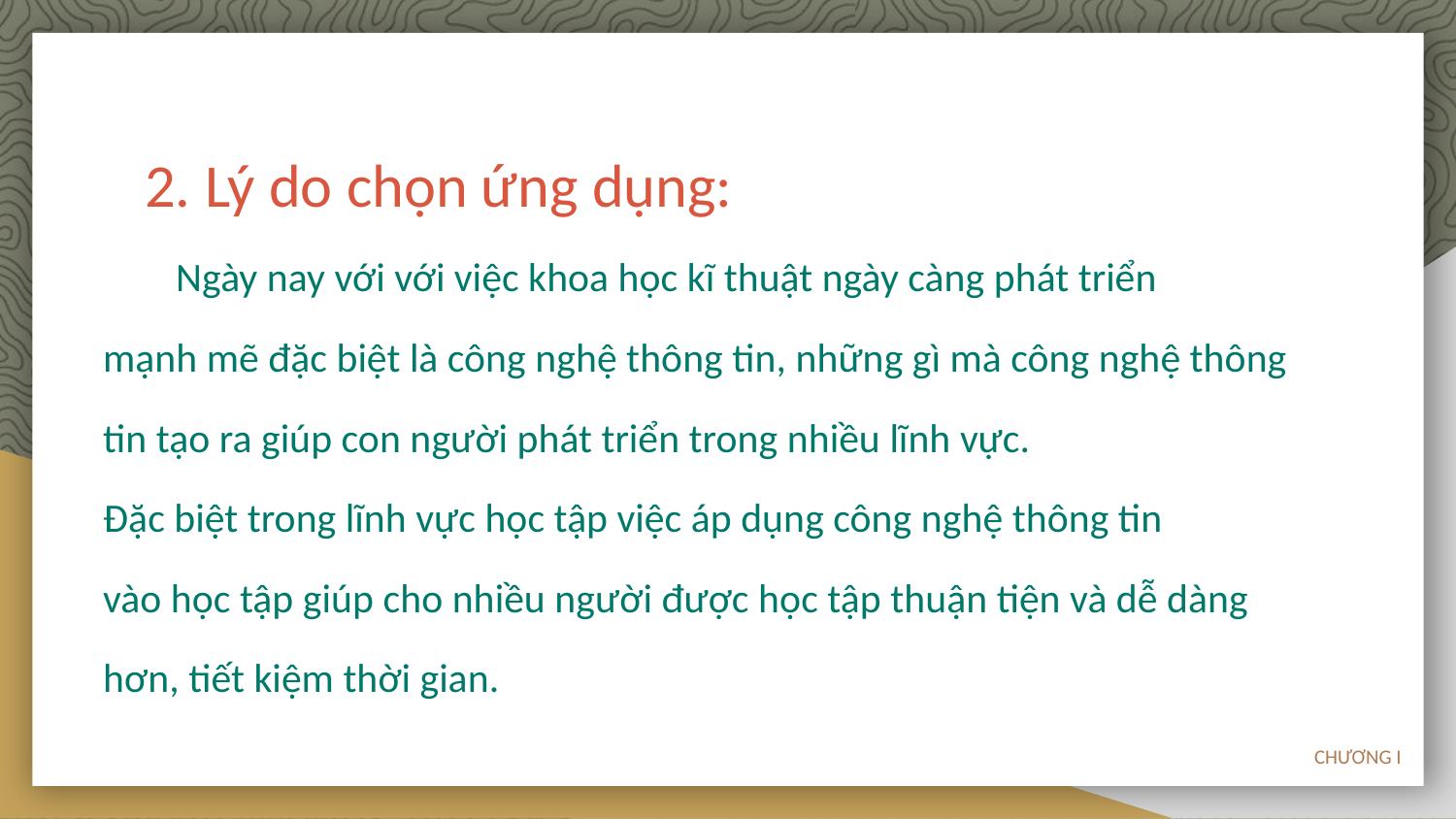

# 2. Lý do chọn ứng dụng:
Ngày nay với với việc khoa học kĩ thuật ngày càng phát triển
mạnh mẽ đặc biệt là công nghệ thông tin, những gì mà công nghệ thông
tin tạo ra giúp con người phát triển trong nhiều lĩnh vực.
Đặc biệt trong lĩnh vực học tập việc áp dụng công nghệ thông tin
vào học tập giúp cho nhiều người được học tập thuận tiện và dễ dàng
hơn, tiết kiệm thời gian.

CHƯƠNG I